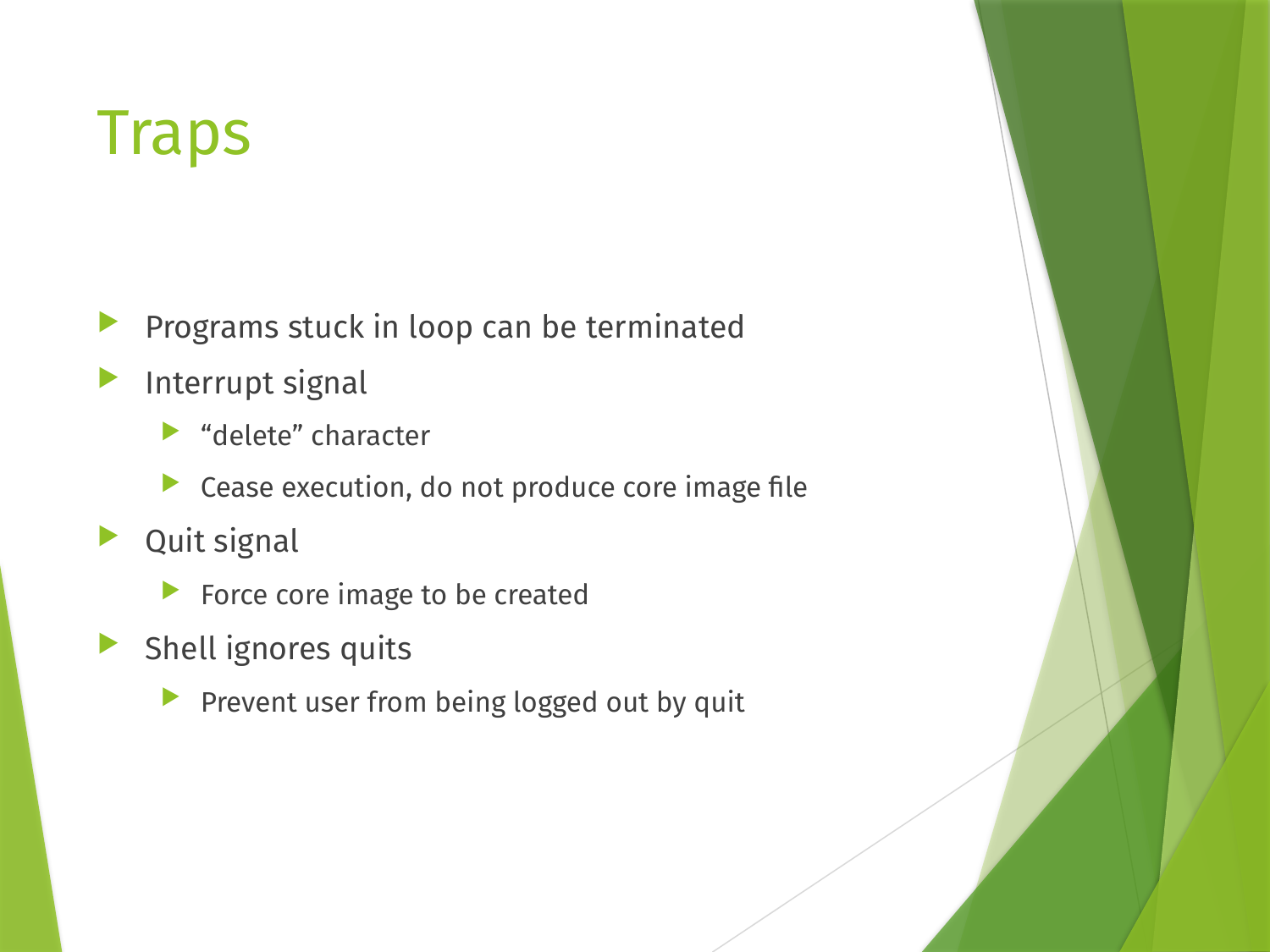

# Traps
Programs stuck in loop can be terminated
Interrupt signal
“delete” character
Cease execution, do not produce core image file
Quit signal
Force core image to be created
Shell ignores quits
Prevent user from being logged out by quit